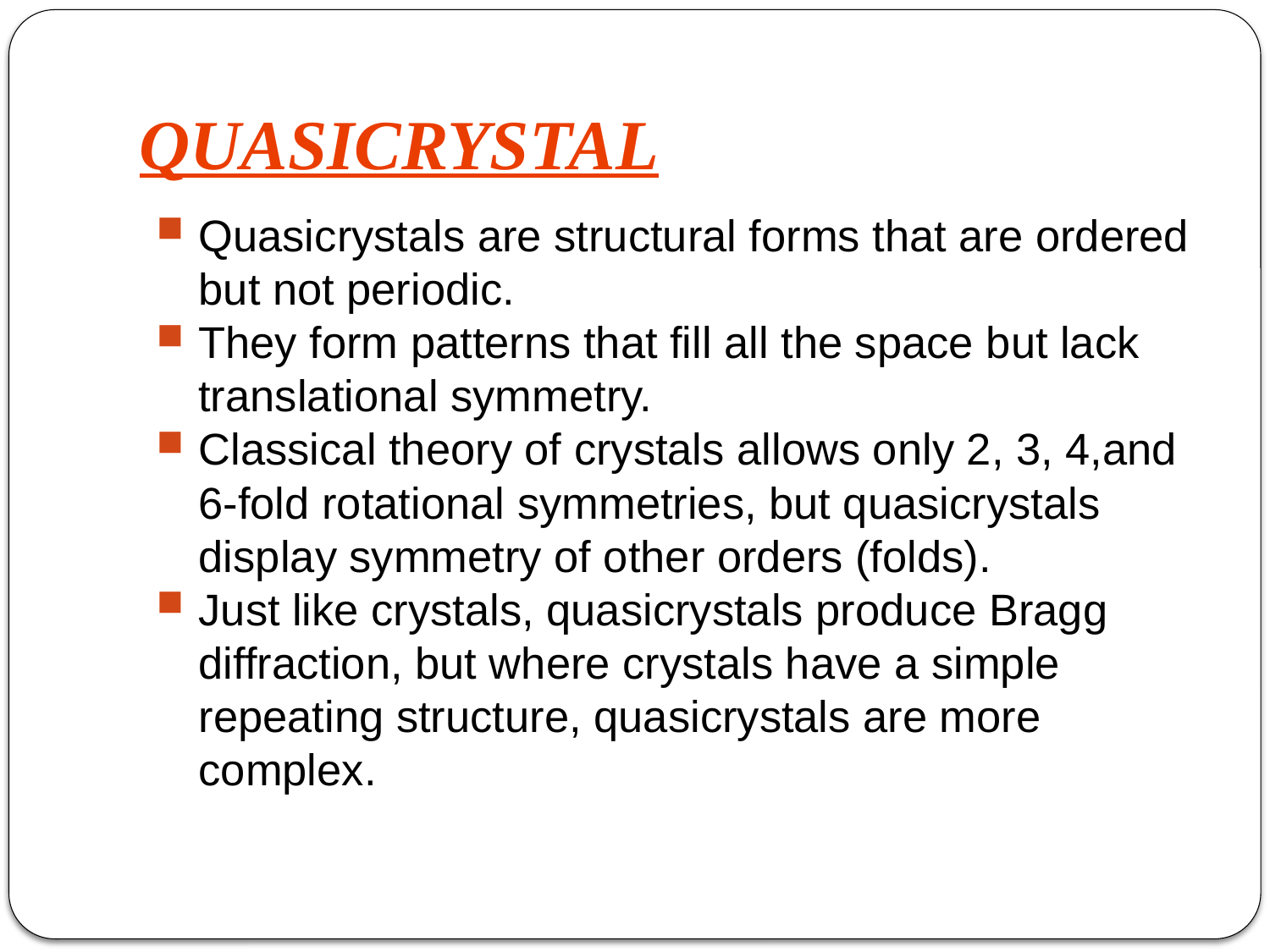

# QUASICRYSTAL
Quasicrystals are structural forms that are ordered but not periodic.
They form patterns that fill all the space but lack translational symmetry.
Classical theory of crystals allows only 2, 3, 4,and 6-fold rotational symmetries, but quasicrystals display symmetry of other orders (folds).
Just like crystals, quasicrystals produce Bragg diffraction, but where crystals have a simple repeating structure, quasicrystals are more complex.